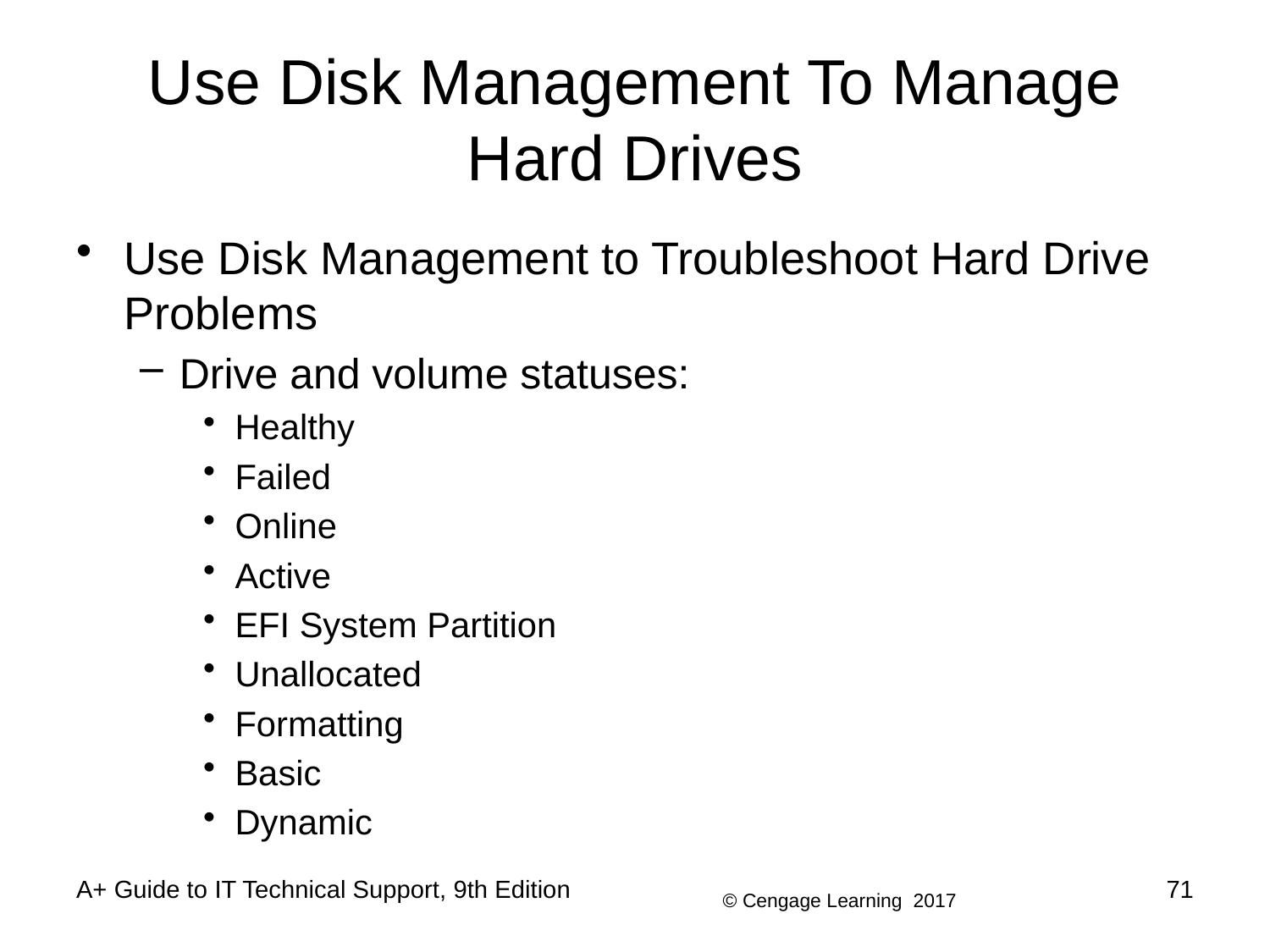

# Use Disk Management To Manage Hard Drives
Use Disk Management to Troubleshoot Hard Drive Problems
Drive and volume statuses:
Healthy
Failed
Online
Active
EFI System Partition
Unallocated
Formatting
Basic
Dynamic

A+ Guide to IT Technical Support, 9th Edition
71